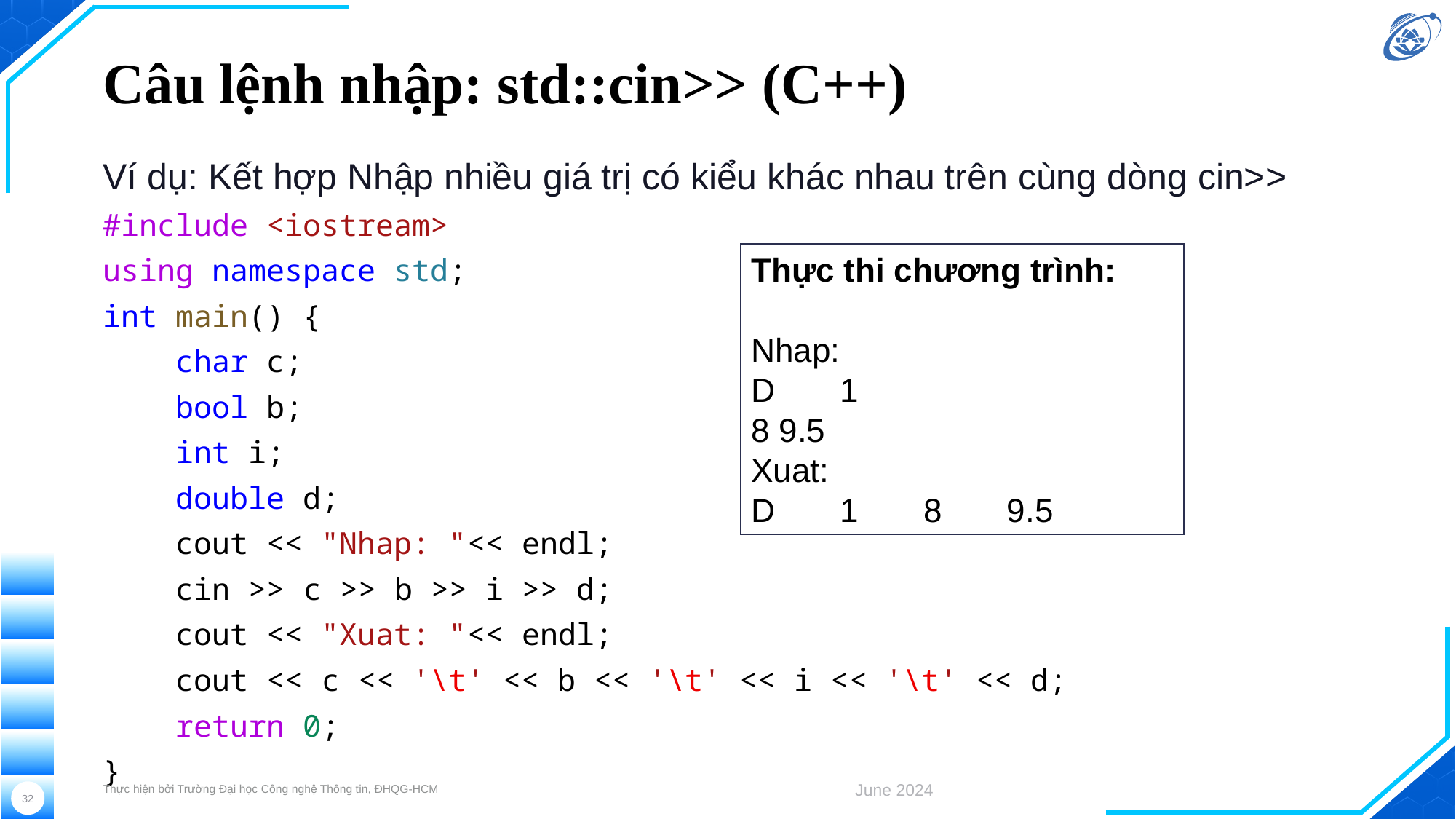

# Câu lệnh nhập: std::cin>> (C++)
Ví dụ: Kết hợp Nhập nhiều giá trị có kiểu khác nhau trên cùng dòng cin>>
#include <iostream>
using namespace std;
int main() {
    char c;
    bool b;
    int i;
    double d;
    cout << "Nhap: "<< endl;
    cin >> c >> b >> i >> d;
    cout << "Xuat: "<< endl;
    cout << c << '\t' << b << '\t' << i << '\t' << d;
    return 0;
}
Thực thi chương trình:

Nhap:
D       1
8 9.5
Xuat:
D       1       8       9.5
Thực hiện bởi Trường Đại học Công nghệ Thông tin, ĐHQG-HCM
June 2024
32